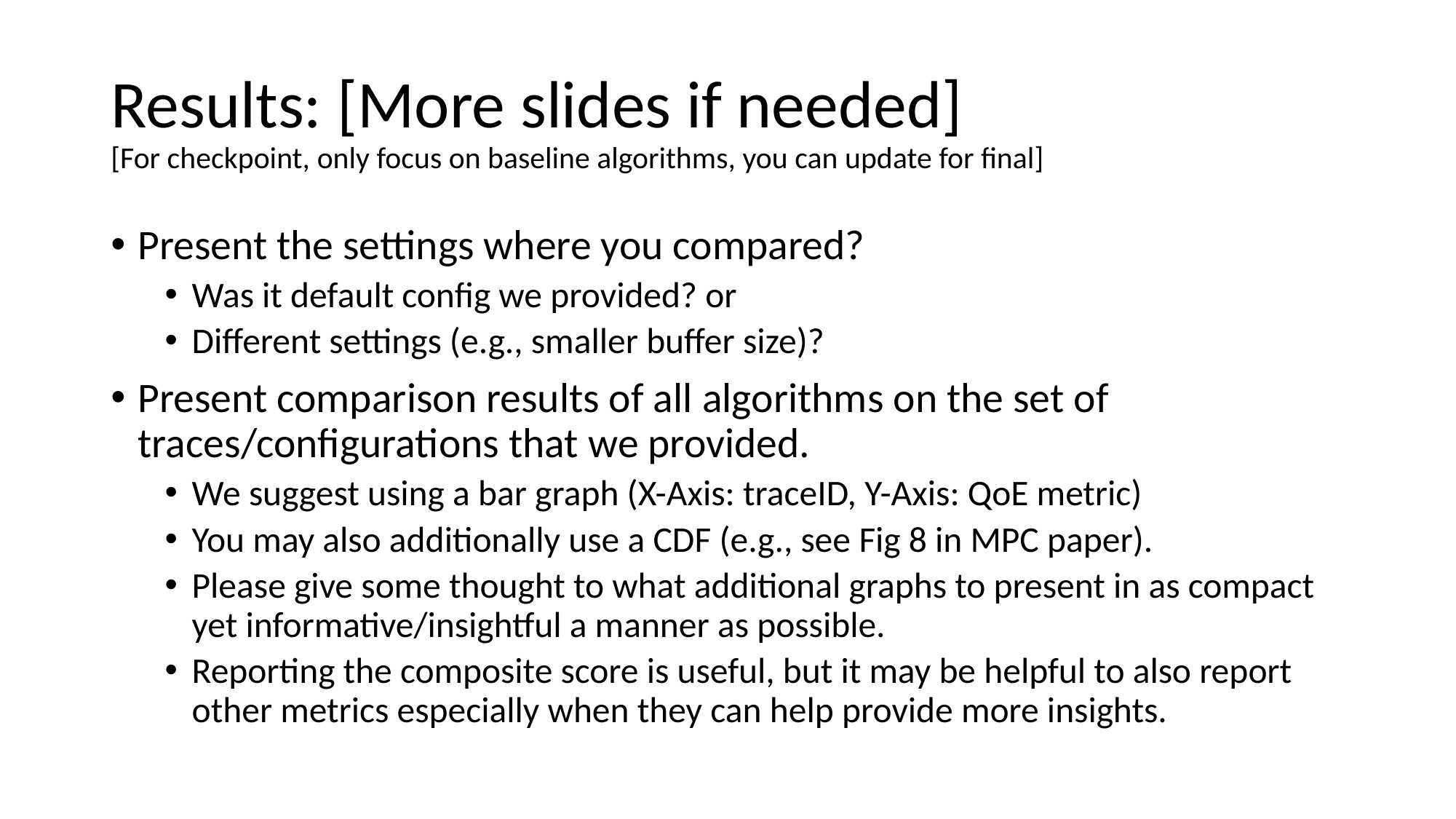

# Results: [More slides if needed] [For checkpoint, only focus on baseline algorithms, you can update for final]
Present the settings where you compared?
Was it default config we provided? or
Different settings (e.g., smaller buffer size)?
Present comparison results of all algorithms on the set of traces/configurations that we provided.
We suggest using a bar graph (X-Axis: traceID, Y-Axis: QoE metric)
You may also additionally use a CDF (e.g., see Fig 8 in MPC paper).
Please give some thought to what additional graphs to present in as compact yet informative/insightful a manner as possible.
Reporting the composite score is useful, but it may be helpful to also report other metrics especially when they can help provide more insights.